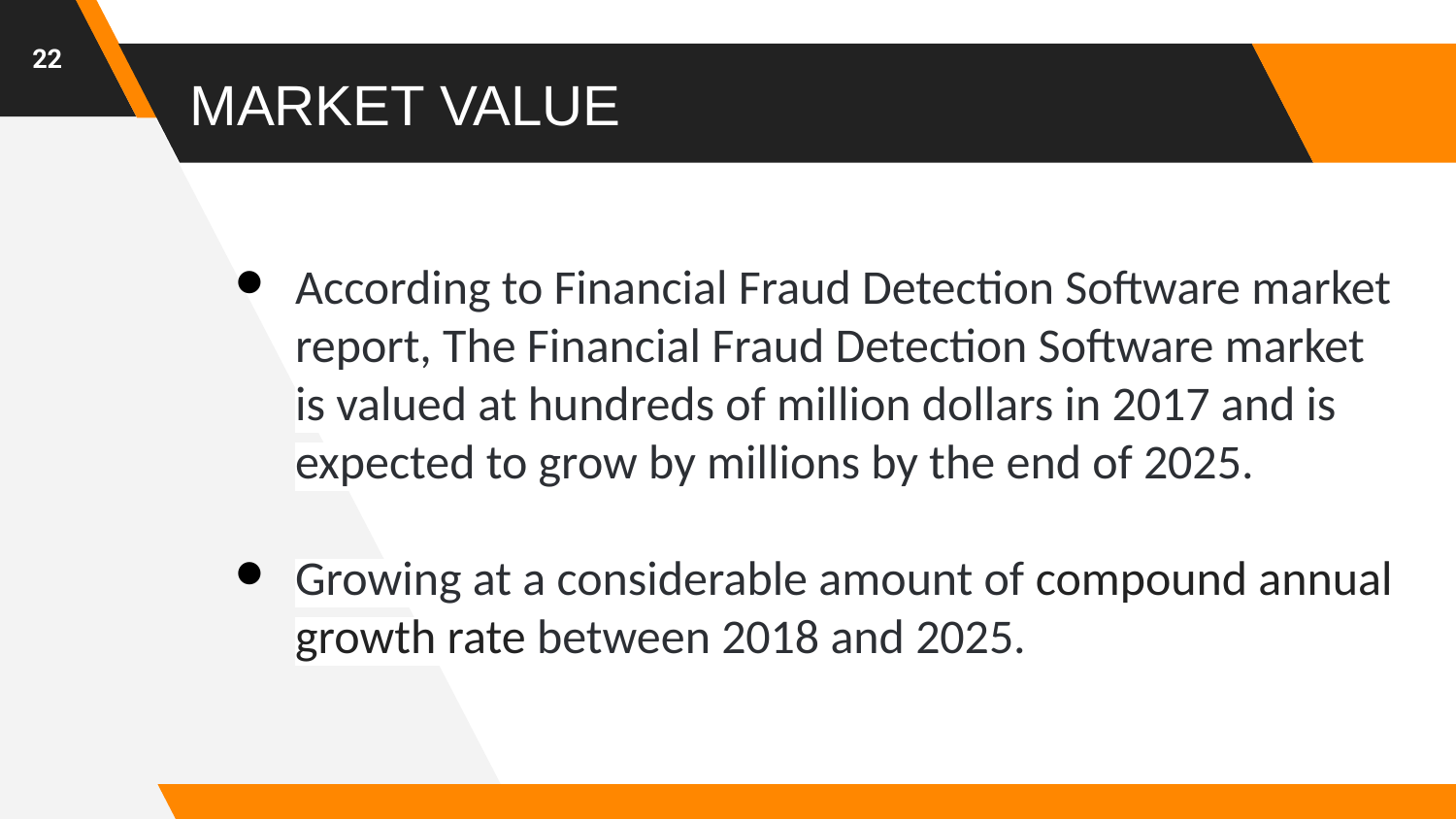

22
# MARKET VALUE

According to Financial Fraud Detection Software market report, The Financial Fraud Detection Software market is valued at hundreds of million dollars in 2017 and is expected to grow by millions by the end of 2025.

Growing at a considerable amount of compound annual growth rate between 2018 and 2025.